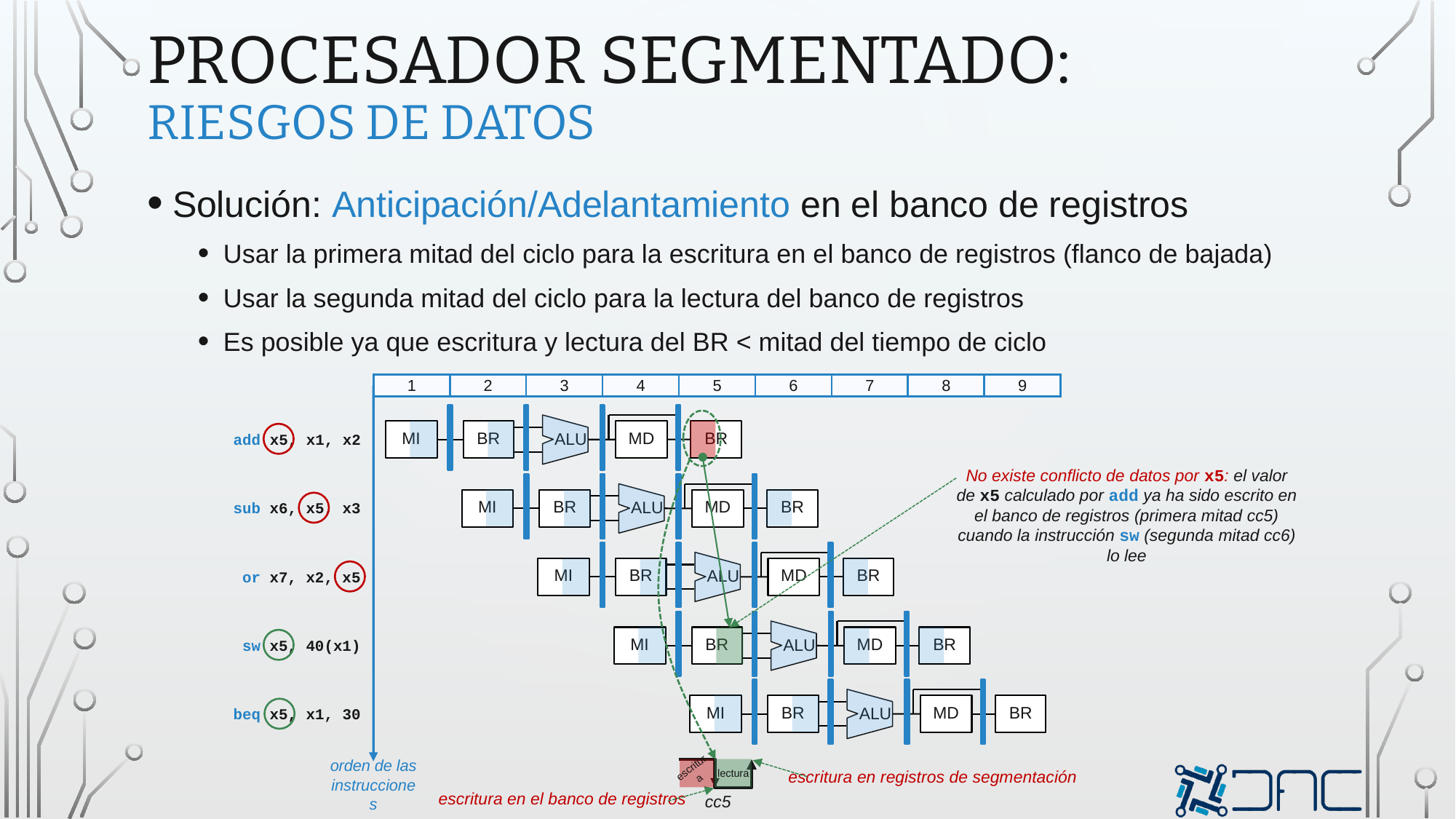

# procesador segmentado: Riesgos de datos
Solución: Anticipación/Adelantamiento en el banco de registros
Usar la primera mitad del ciclo para la escritura en el banco de registros (flanco de bajada)
Usar la segunda mitad del ciclo para la lectura del banco de registros
Es posible ya que escritura y lectura del BR < mitad del tiempo de ciclo
| 1 | 2 | 3 | 4 | 5 | 6 | 7 | 8 | 9 |
| --- | --- | --- | --- | --- | --- | --- | --- | --- |

MI
BR
MD
BR

ALU

add x5, x1, x2
No existe conflicto de datos por x5: el valor de x5 calculado por add ya ha sido escrito en el banco de registros (primera mitad cc5) cuando la instrucción sw (segunda mitad cc6) lo lee

MI
BR
MD
BR

ALU

sub x6, x5, x3

MI
BR
MD
BR

ALU

or x7, x2, x5

MI
BR
MD
BR

ALU

sw x5, 40(x1)

MI
BR
MD
BR

ALU

beq x5, x1, 30
orden de las
instrucciones
escritura

lectura

escritura en registros de segmentación
escritura en el banco de registros
cc5